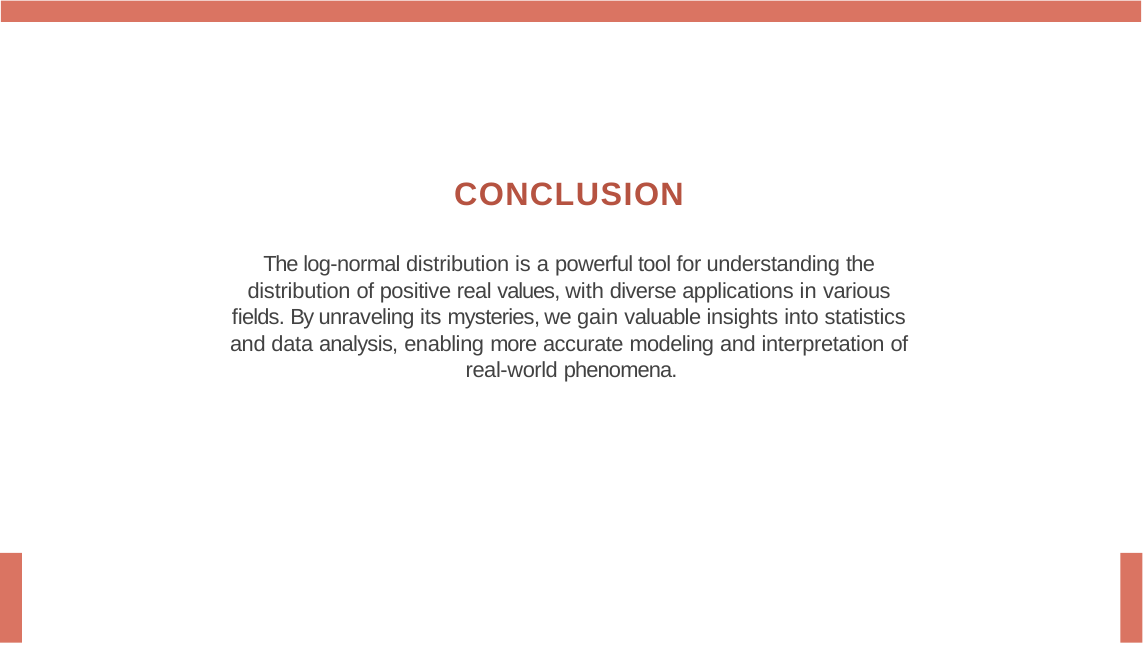

# CONCLUSION
The log-normal distribution is a powerful tool for understanding the  distribution of positive real values, with diverse applications in various  ﬁelds. By unraveling its mysteries, we gain valuable insights into statistics  and data analysis, enabling more accurate modeling and interpretation of  real-world phenomena.